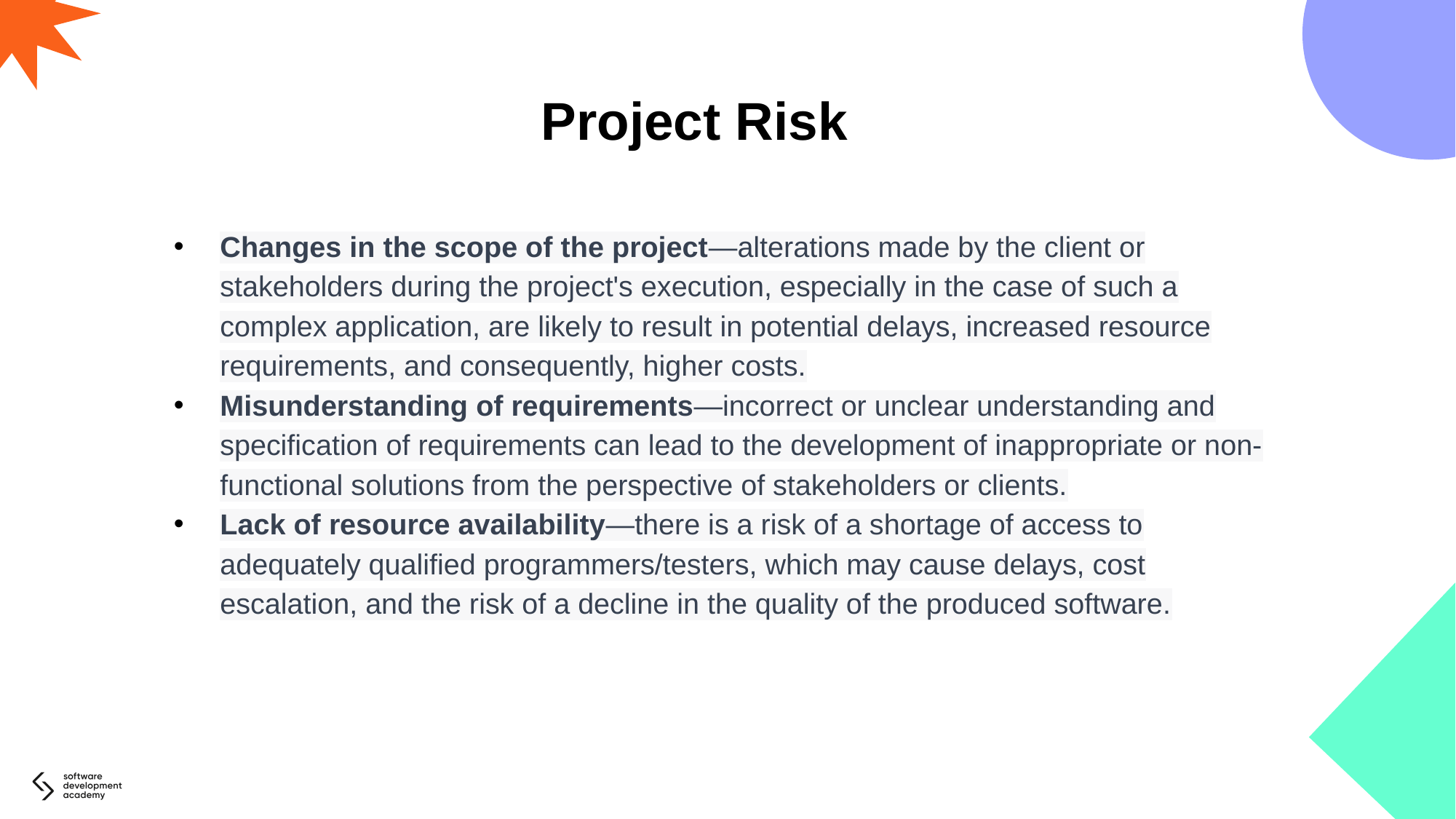

# Project Risk
Changes in the scope of the project—alterations made by the client or stakeholders during the project's execution, especially in the case of such a complex application, are likely to result in potential delays, increased resource requirements, and consequently, higher costs.
Misunderstanding of requirements—incorrect or unclear understanding and specification of requirements can lead to the development of inappropriate or non-functional solutions from the perspective of stakeholders or clients.
Lack of resource availability—there is a risk of a shortage of access to adequately qualified programmers/testers, which may cause delays, cost escalation, and the risk of a decline in the quality of the produced software.